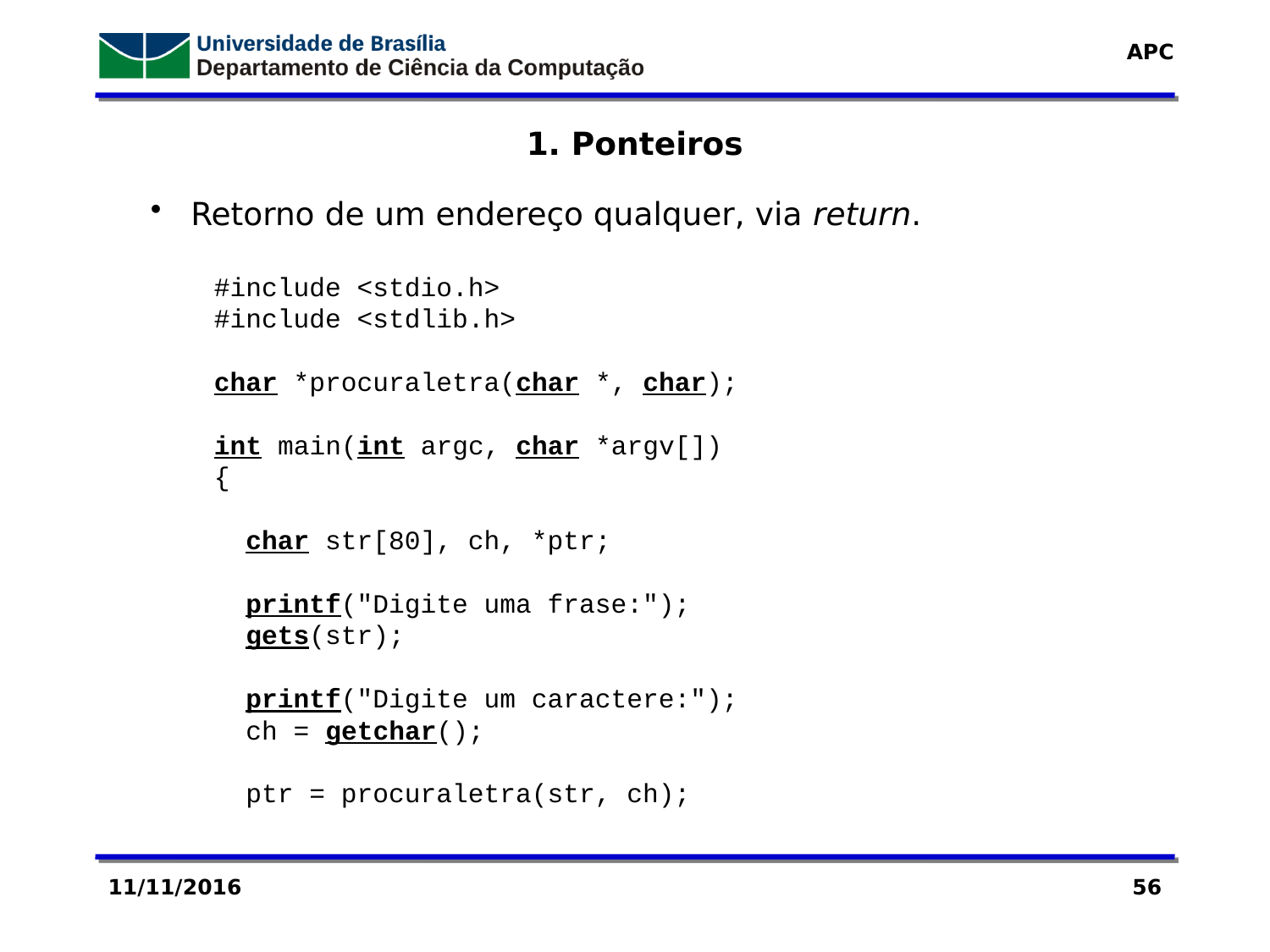

1. Ponteiros
 Retorno de um endereço qualquer, via return.

#include <stdio.h>
#include <stdlib.h>

char *procuraletra(char *, char);

int main(int argc, char *argv[])
{

  char str[80], ch, *ptr;

  printf("Digite uma frase:");
  gets(str);

  printf("Digite um caractere:");
  ch = getchar();

  ptr = procuraletra(str, ch);

11/11/2016
56